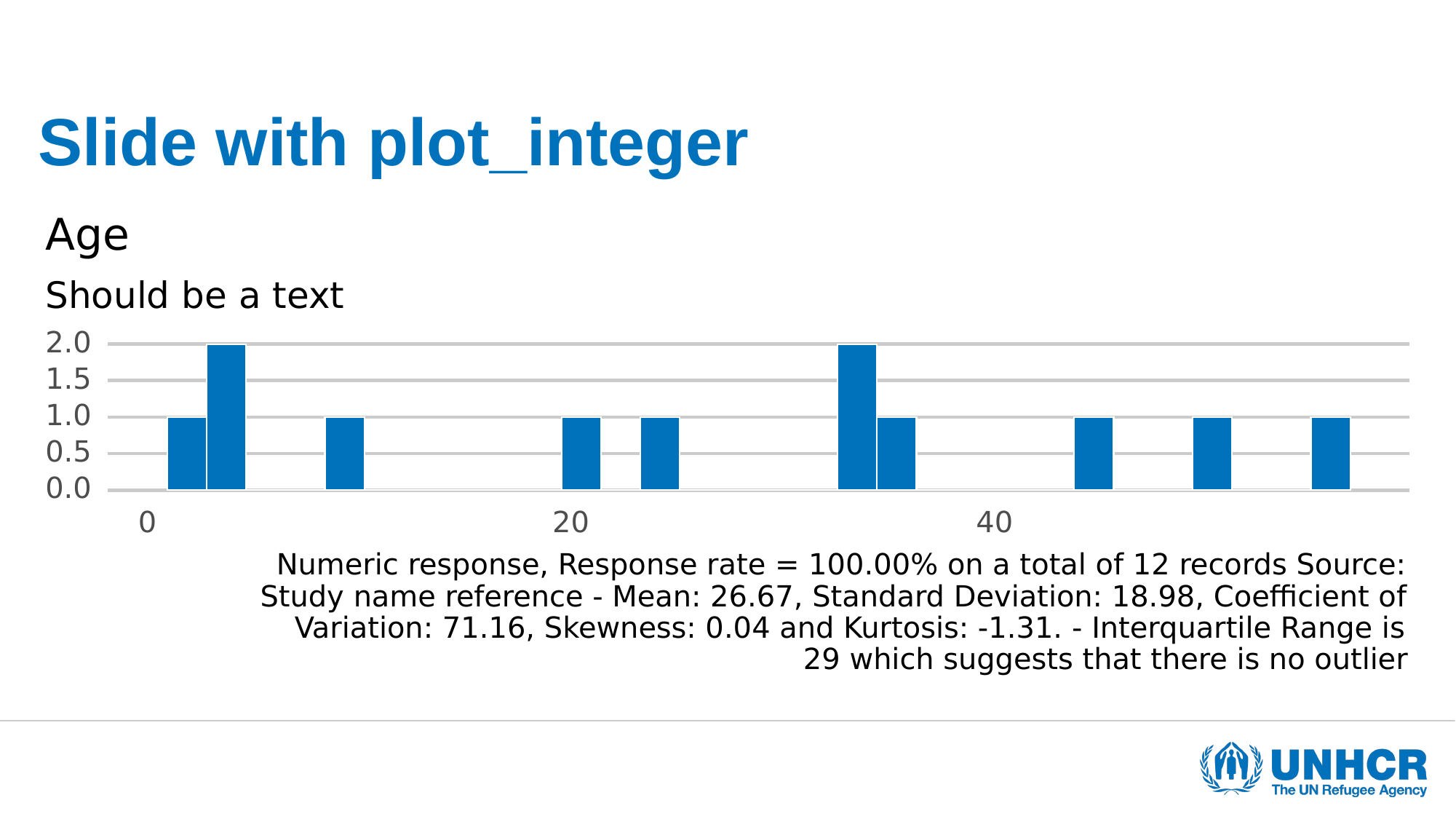

# Slide with plot_integer
Age
Should be a text
2.0

1.5

1.0

0.5

0.0

0
20
40
Numeric response, Response rate = 100.00% on a total of 12 records Source:
Study name reference - Mean: 26.67, Standard Deviation: 18.98, Coefficient of
Variation: 71.16, Skewness: 0.04 and Kurtosis: -1.31. - Interquartile Range is
29 which suggests that there is no outlier